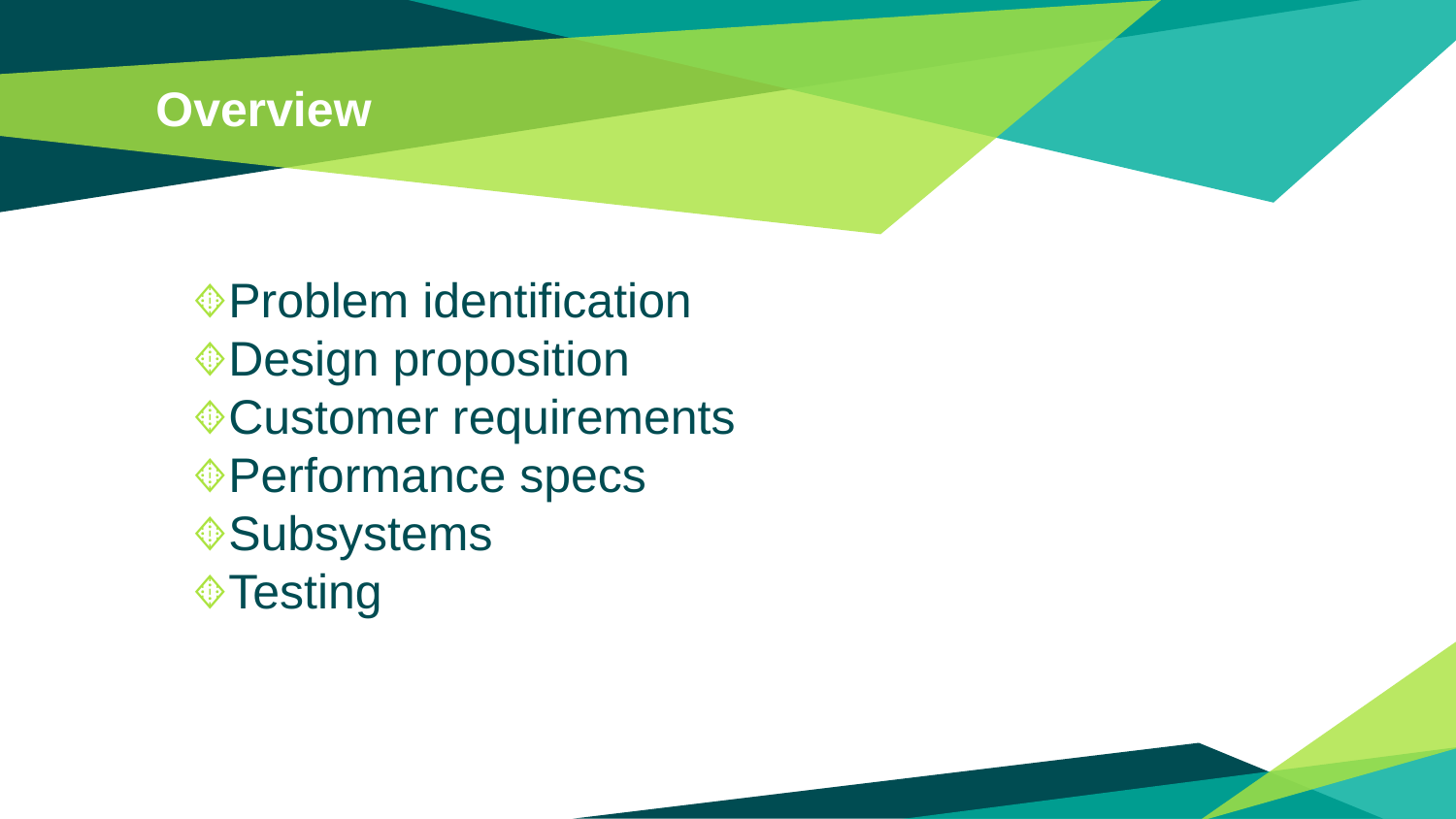

# Overview
Problem identification
Design proposition
Customer requirements
Performance specs
Subsystems
Testing